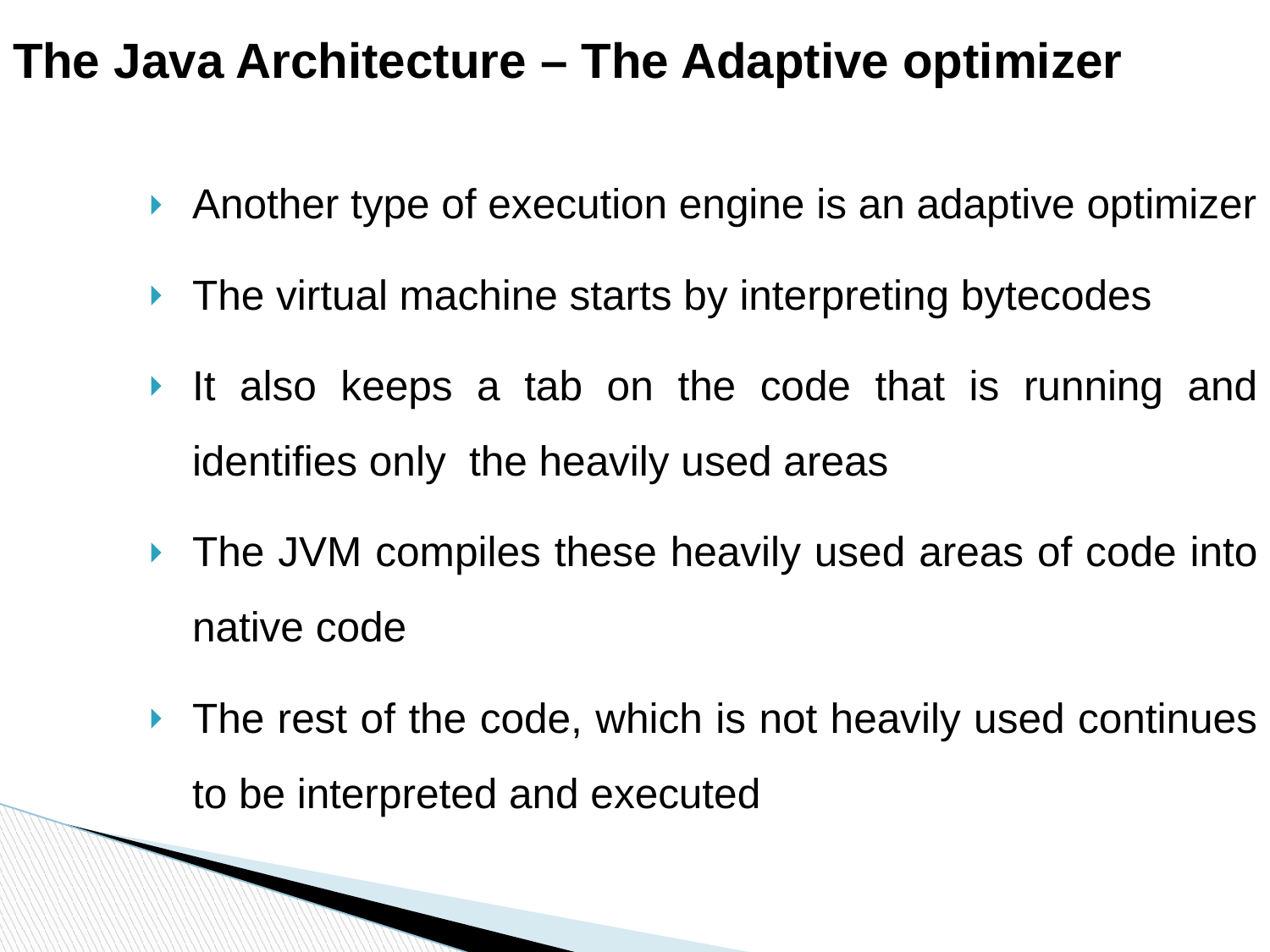

The Java Architecture – The Adaptive optimizer
Another type of execution engine is an adaptive optimizer
The virtual machine starts by interpreting bytecodes
It also keeps a tab on the code that is running and identifies only  the heavily used areas
The JVM compiles these heavily used areas of code into native code
The rest of the code, which is not heavily used continues to be interpreted and executed